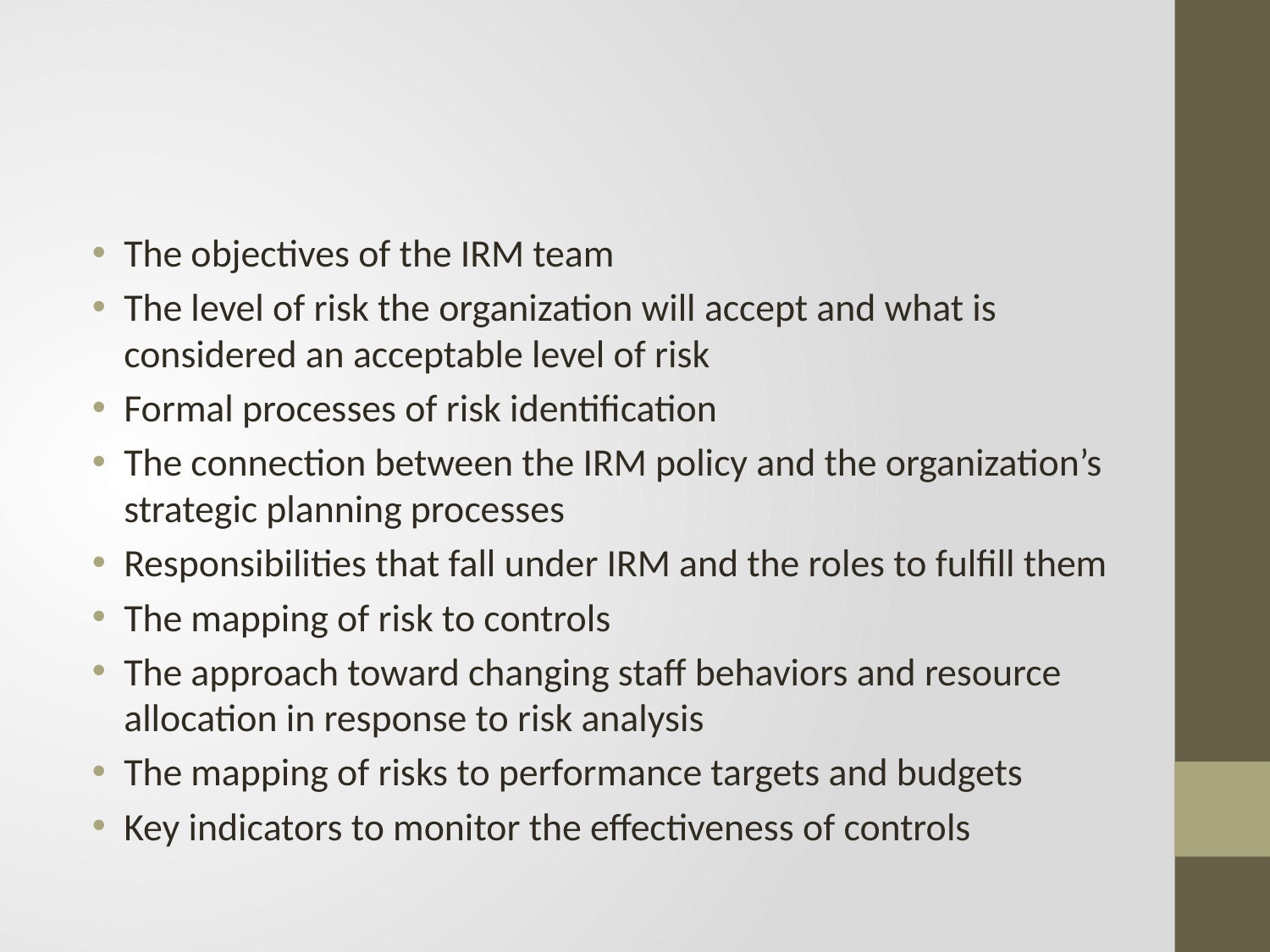

#
The objectives of the IRM team
The level of risk the organization will accept and what is considered an acceptable level of risk
Formal processes of risk identification
The connection between the IRM policy and the organization’s strategic planning processes
Responsibilities that fall under IRM and the roles to fulfill them
The mapping of risk to controls
The approach toward changing staff behaviors and resource allocation in response to risk analysis
The mapping of risks to performance targets and budgets
Key indicators to monitor the effectiveness of controls